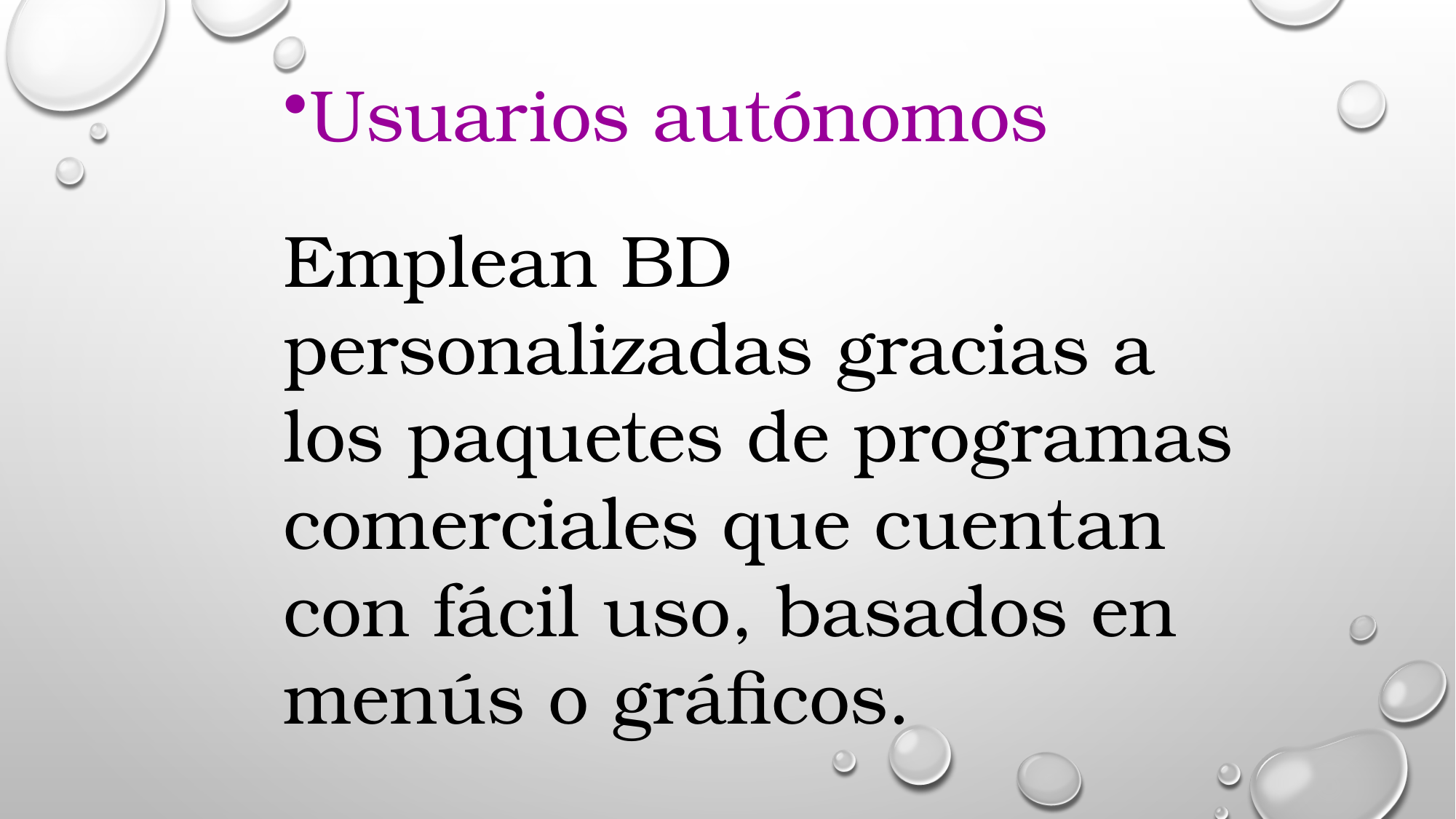

Usuarios autónomos
Emplean BD personalizadas gracias a los paquetes de programas comerciales que cuentan con fácil uso, basados en menús o gráficos.